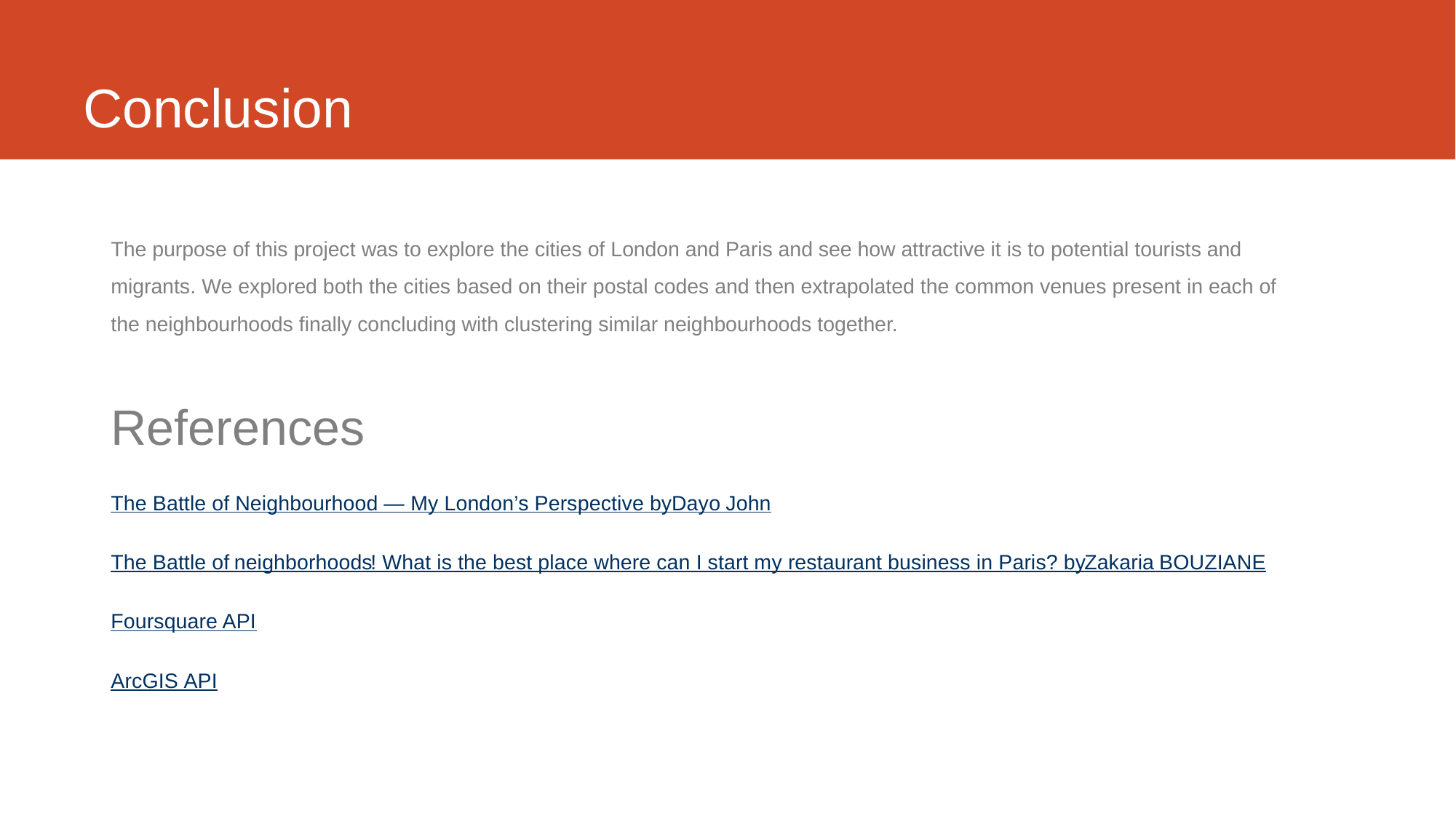

# Conclusion
The purpose of this project was to explore the cities of London and Paris and see how attractive it is to potential tourists and migrants. We explored both the cities based on their postal codes and then extrapolated the common venues present in each of the neighbourhoods finally concluding with clustering similar neighbourhoods together.
References
The Battle of Neighbourhood — My London’s Perspective by Dayo John
The Battle of neighborhoods! What is the best place where can I start my restaurant business in Paris? by Zakaria BOUZIANE
Foursquare API
ArcGIS API